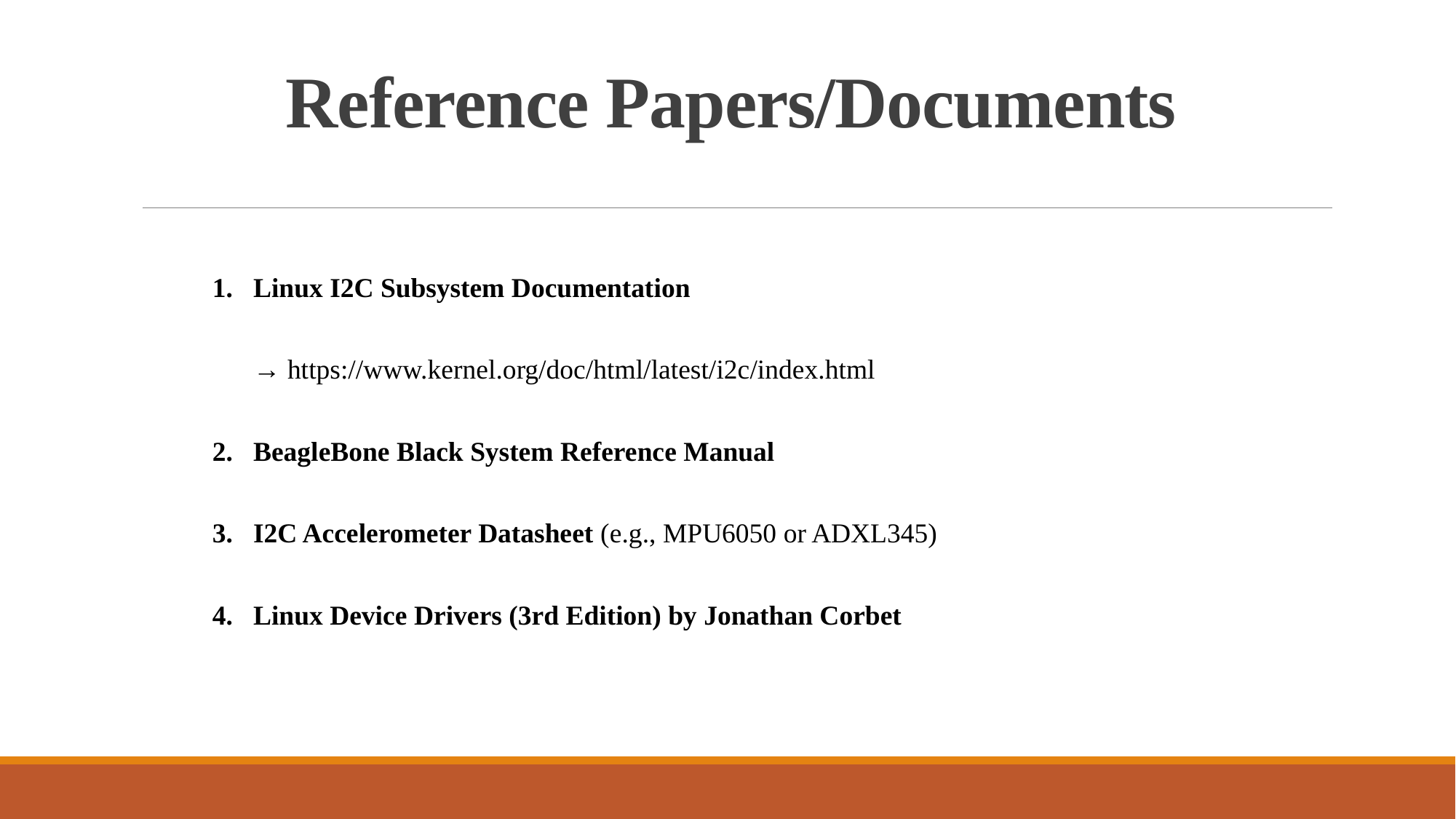

# Reference Papers/Documents
Linux I2C Subsystem Documentation
→ https://www.kernel.org/doc/html/latest/i2c/index.html
BeagleBone Black System Reference Manual
I2C Accelerometer Datasheet (e.g., MPU6050 or ADXL345)
Linux Device Drivers (3rd Edition) by Jonathan Corbet